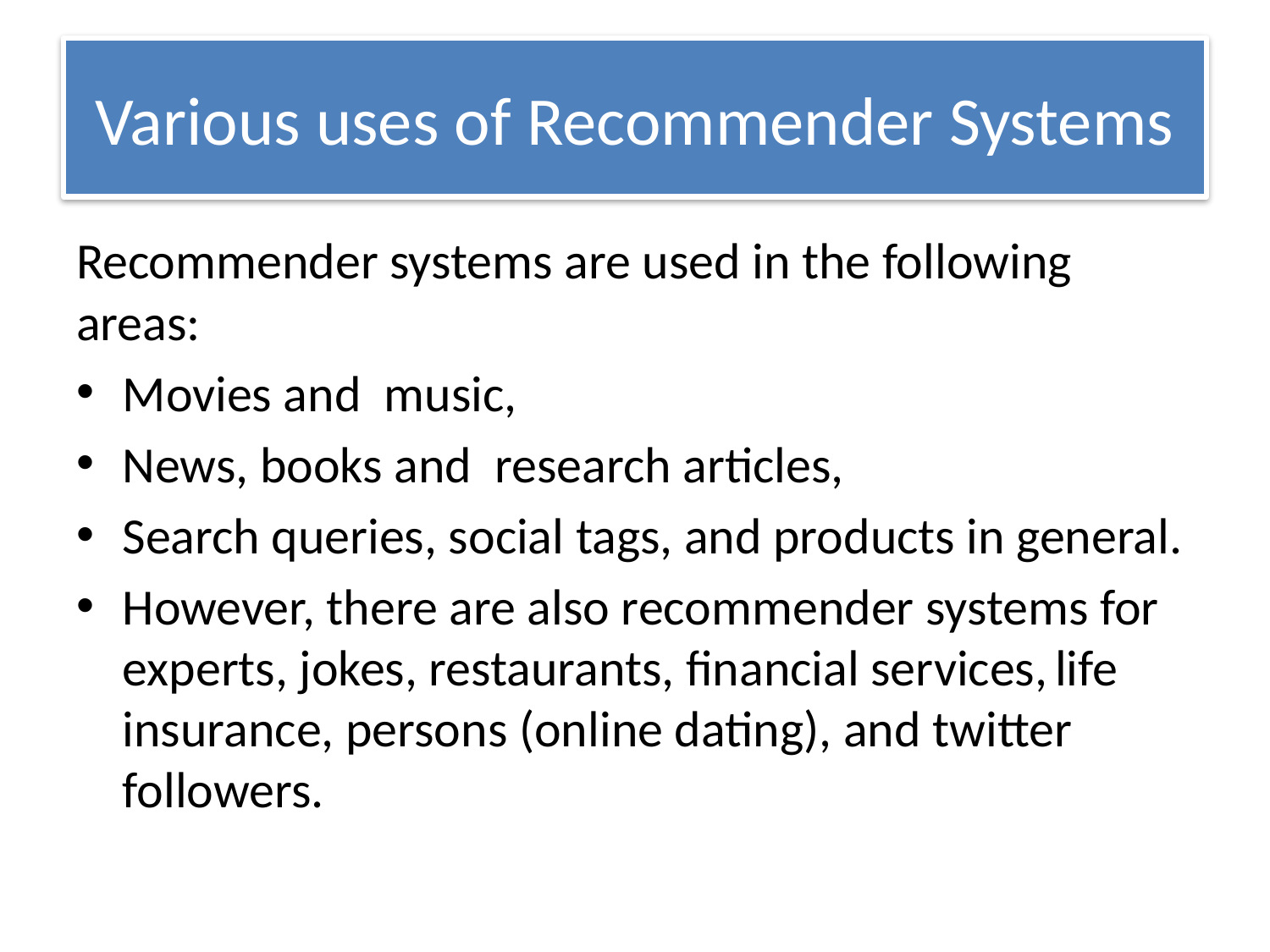

# Various uses of Recommender Systems
Recommender systems are used in the following areas:
Movies and  music,
News, books and  research articles,
Search queries, social tags, and products in general.
However, there are also recommender systems for experts, jokes, restaurants, financial services, life insurance, persons (online dating), and twitter followers.